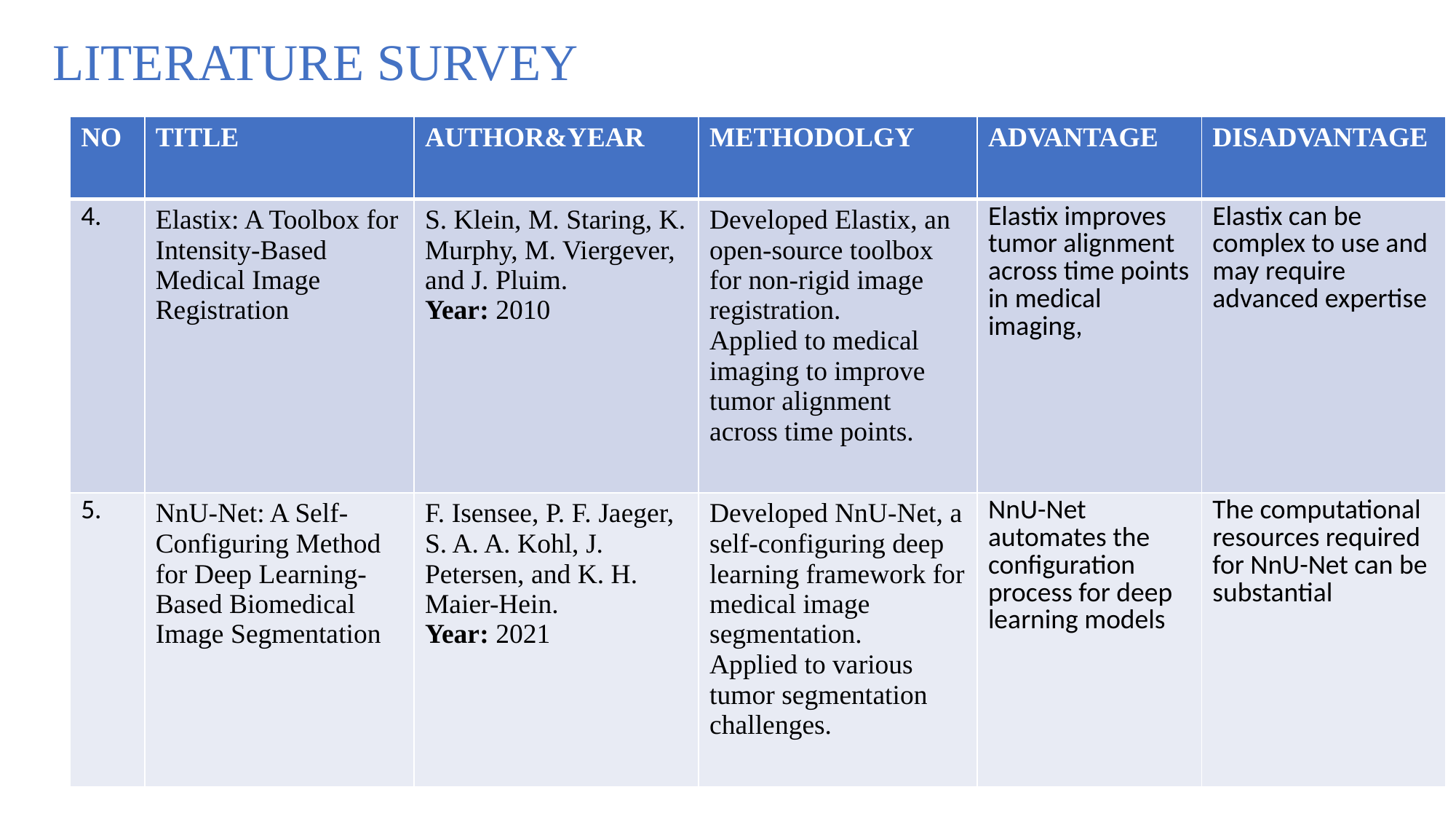

# LITERATURE SURVEY
| NO | TITLE | AUTHOR&YEAR | METHODOLGY | ADVANTAGE | DISADVANTAGE |
| --- | --- | --- | --- | --- | --- |
| 4. | Elastix: A Toolbox for Intensity-Based Medical Image Registration | S. Klein, M. Staring, K. Murphy, M. Viergever, and J. Pluim. Year: 2010 | Developed Elastix, an open-source toolbox for non-rigid image registration. Applied to medical imaging to improve tumor alignment across time points. | Elastix improves tumor alignment across time points in medical imaging, | Elastix can be complex to use and may require advanced expertise |
| 5. | NnU-Net: A Self-Configuring Method for Deep Learning-Based Biomedical Image Segmentation | F. Isensee, P. F. Jaeger, S. A. A. Kohl, J. Petersen, and K. H. Maier-Hein. Year: 2021 | Developed NnU-Net, a self-configuring deep learning framework for medical image segmentation. Applied to various tumor segmentation challenges. | NnU-Net automates the configuration process for deep learning models | The computational resources required for NnU-Net can be substantial |